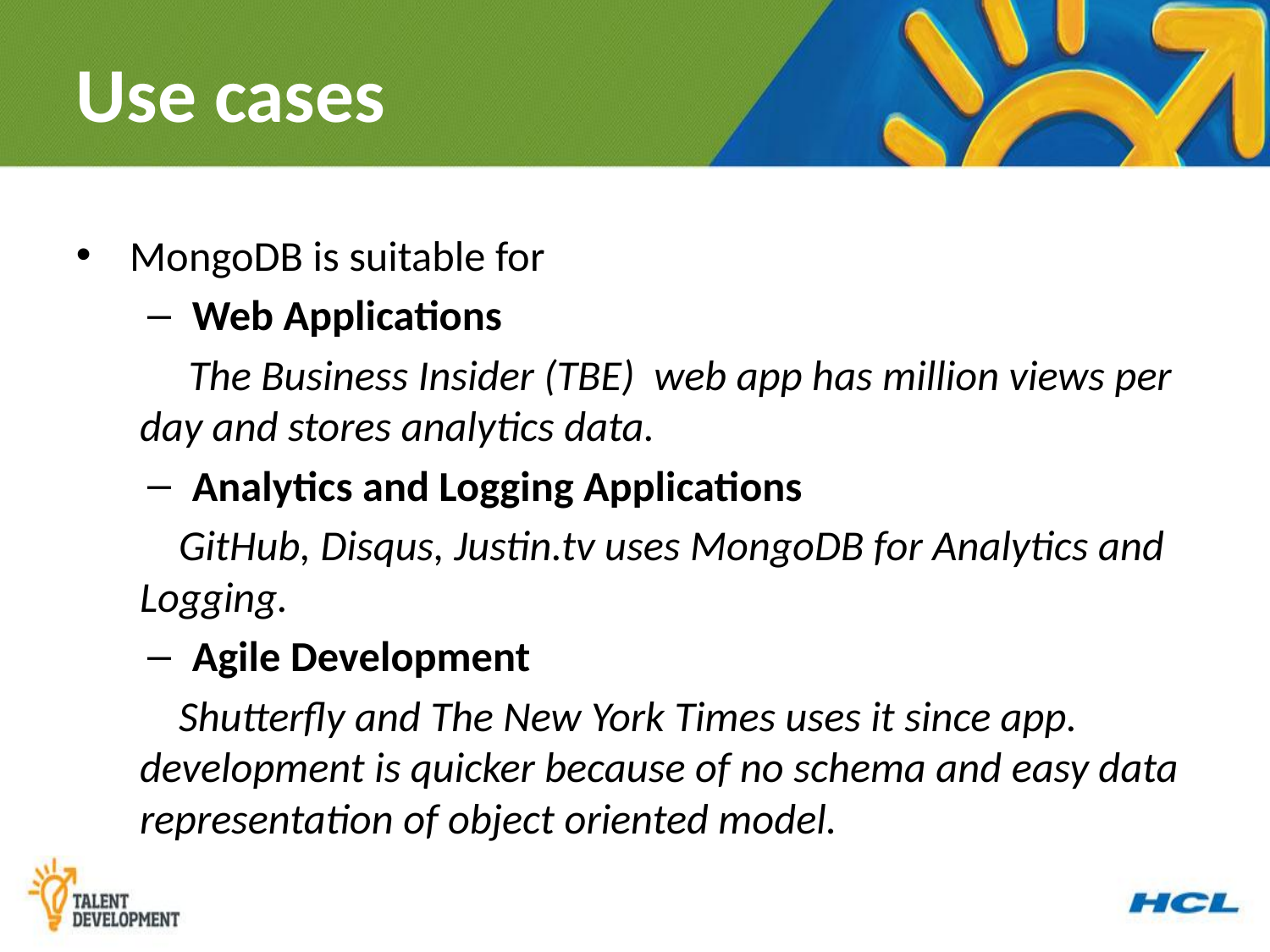

# Use cases
MongoDB is suitable for
Web Applications
     The Business Insider (TBE)  web app has million views per day and stores analytics data.
Analytics and Logging Applications
    GitHub, Disqus, Justin.tv uses MongoDB for Analytics and Logging.
Agile Development
    Shutterfly and The New York Times uses it since app. development is quicker because of no schema and easy data representation of object oriented model.